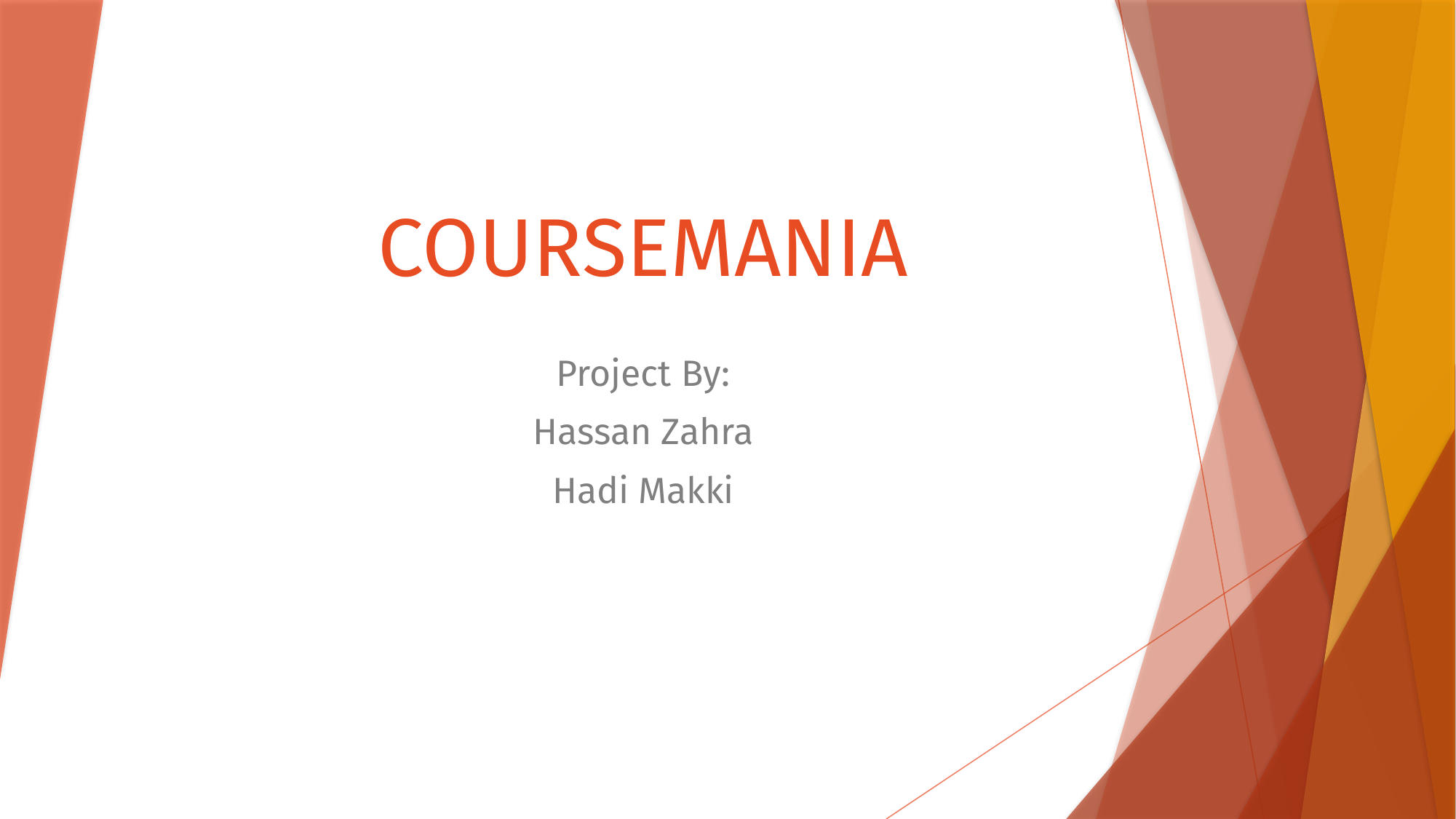

# COURSEMANIA
Project By:
Hassan Zahra
Hadi Makki